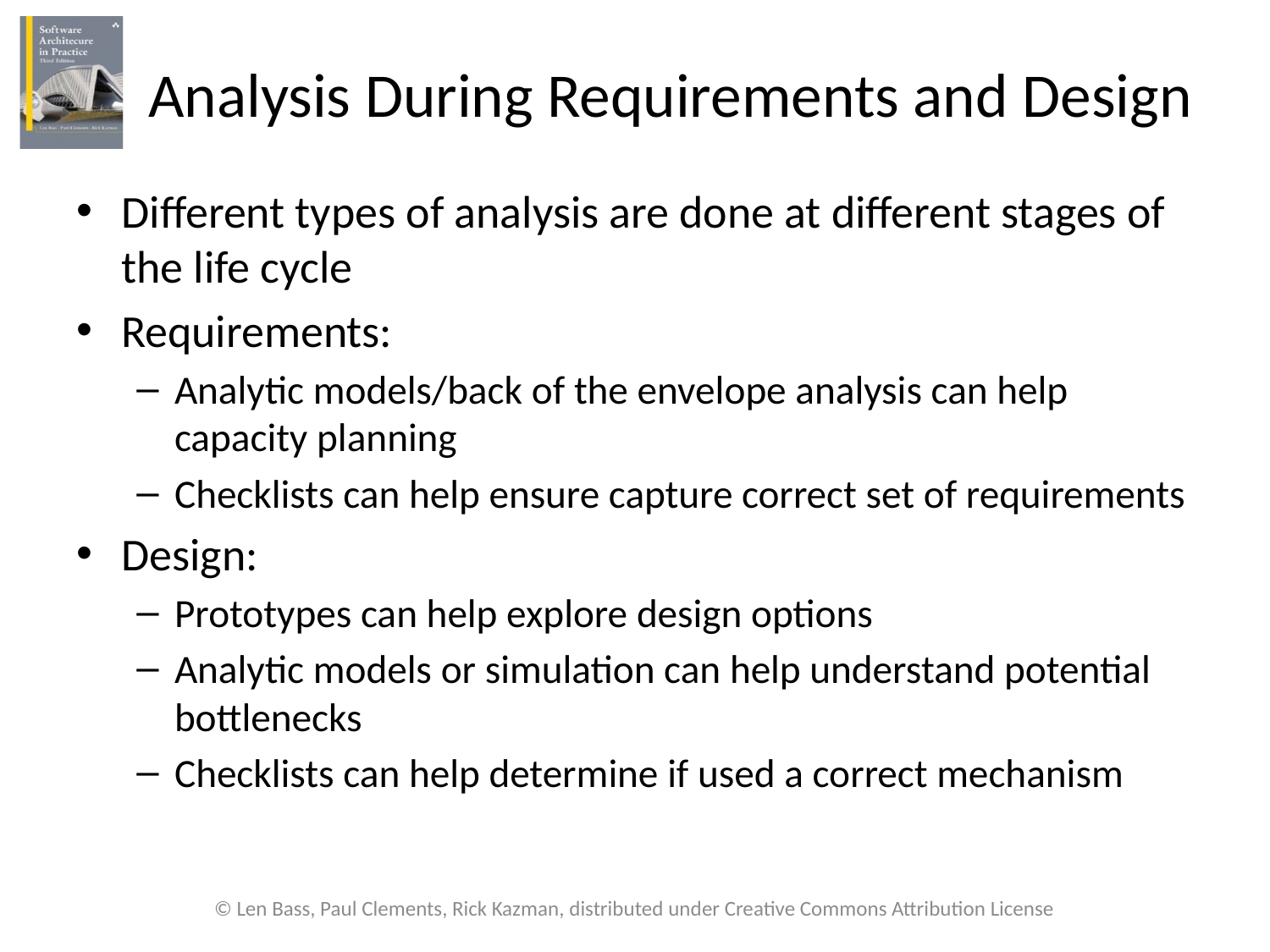

# Analysis During Requirements and Design
Different types of analysis are done at different stages of the life cycle
Requirements:
Analytic models/back of the envelope analysis can help capacity planning
Checklists can help ensure capture correct set of requirements
Design:
Prototypes can help explore design options
Analytic models or simulation can help understand potential bottlenecks
Checklists can help determine if used a correct mechanism
© Len Bass, Paul Clements, Rick Kazman, distributed under Creative Commons Attribution License